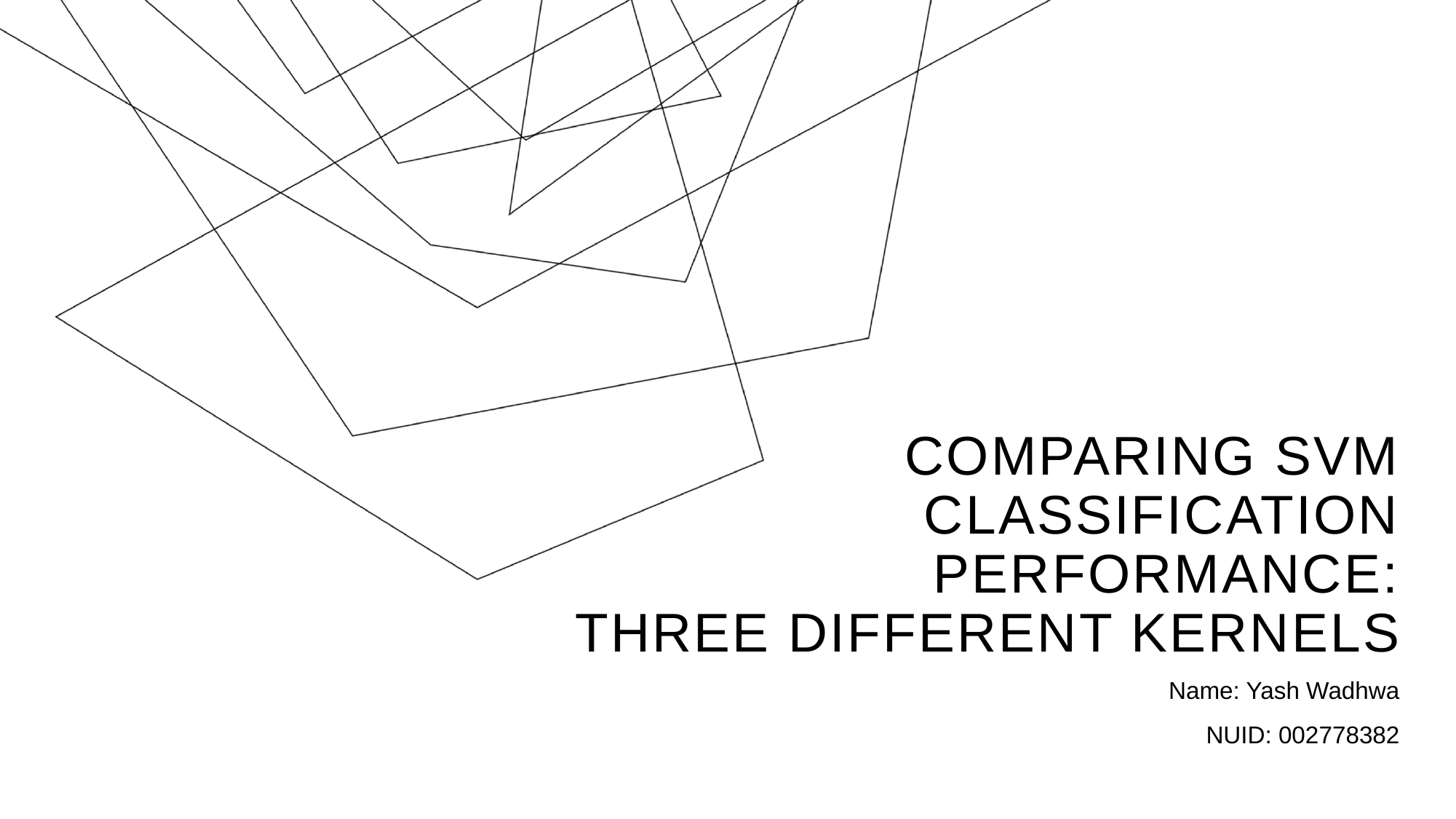

# Comparing SVM Classification Performance: Three Different Kernels
Name: Yash Wadhwa
NUID: 002778382